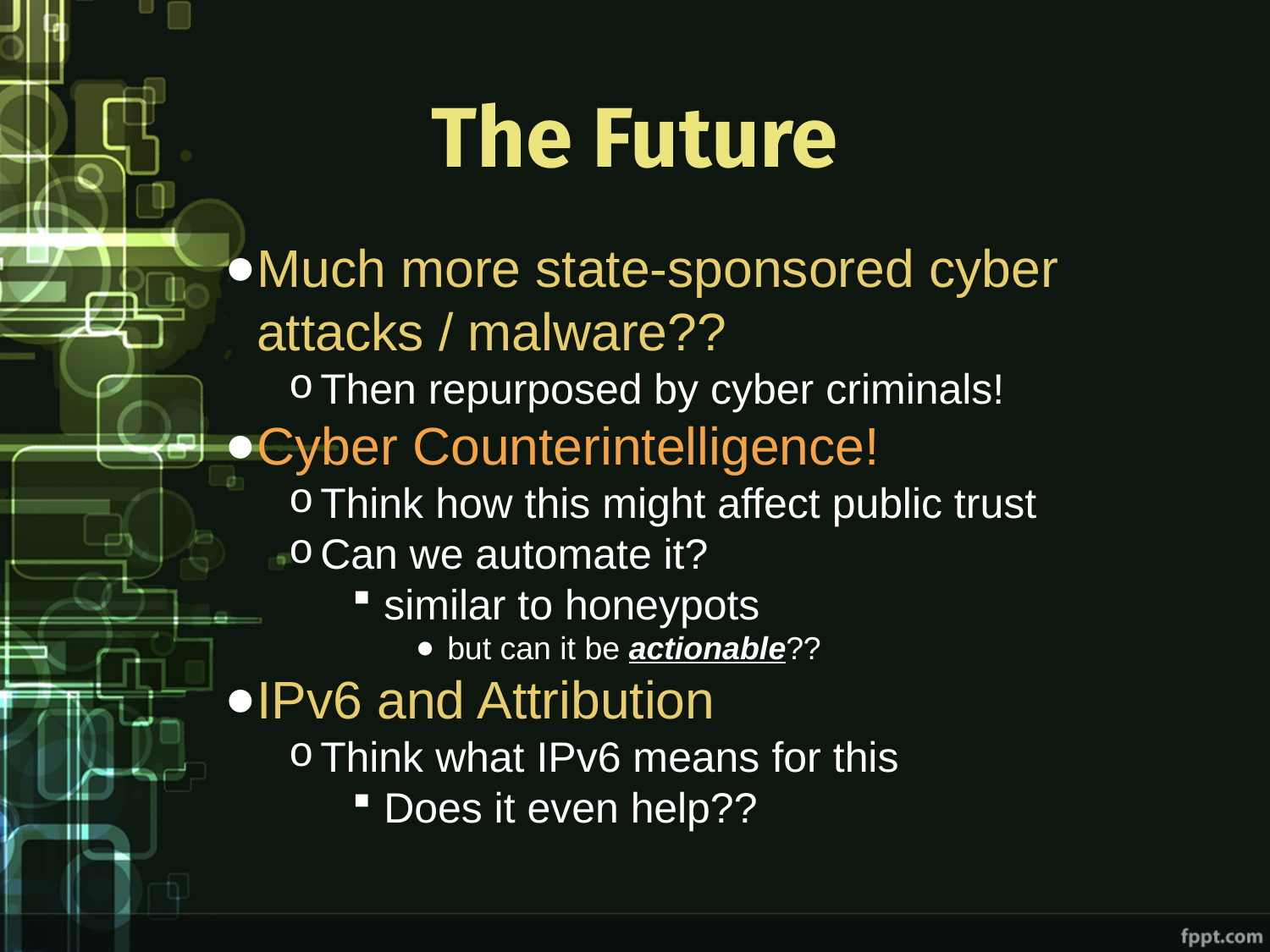

# The Future
Much more state-sponsored cyber attacks / malware??
Then repurposed by cyber criminals!
Cyber Counterintelligence!
Think how this might affect public trust
Can we automate it?
similar to honeypots
but can it be actionable??
IPv6 and Attribution
Think what IPv6 means for this
Does it even help??